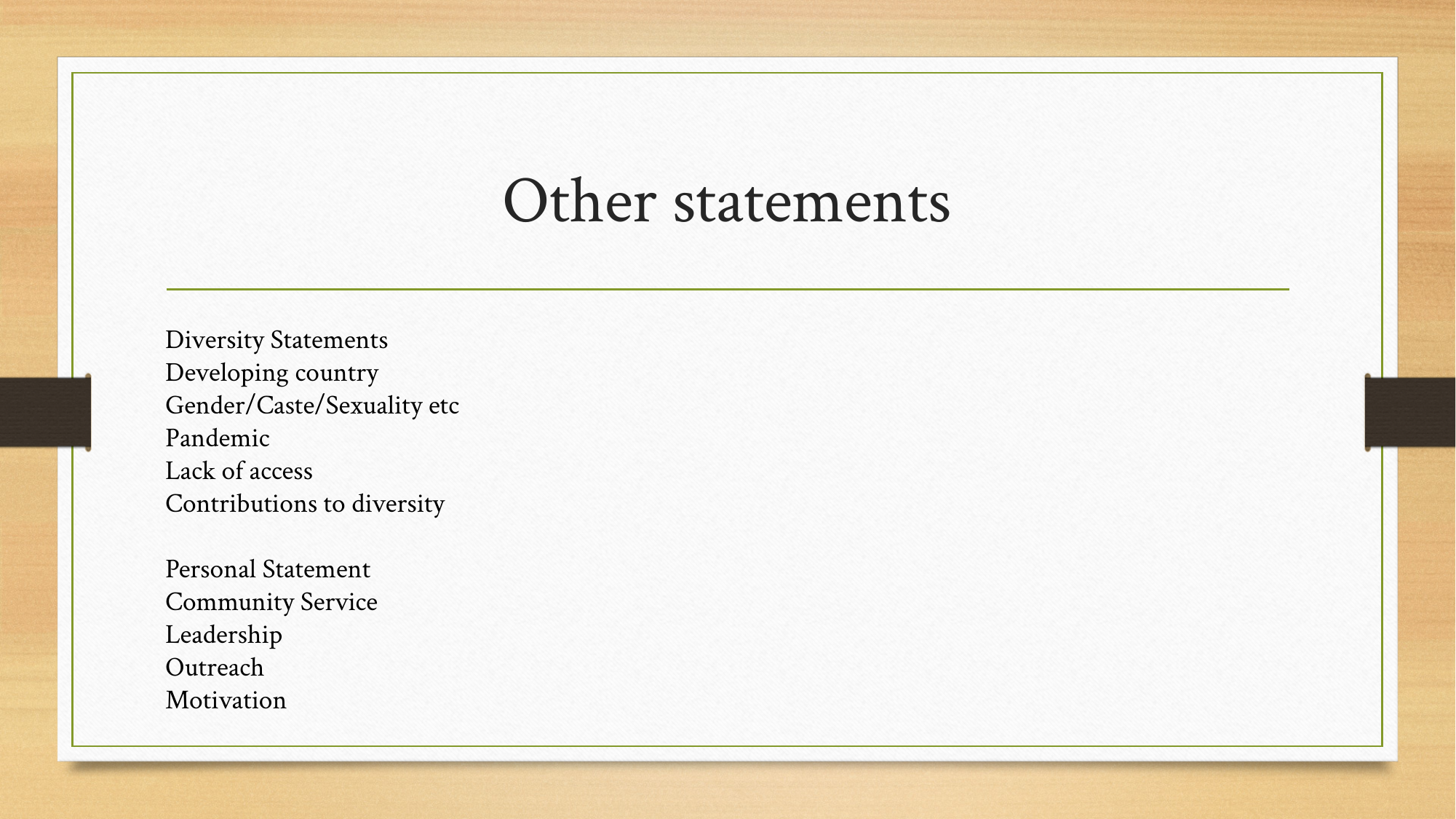

# Other statements
Diversity Statements
Developing country
Gender/Caste/Sexuality etc
Pandemic
Lack of access
Contributions to diversity

Personal Statement
Community Service
Leadership
Outreach
Motivation